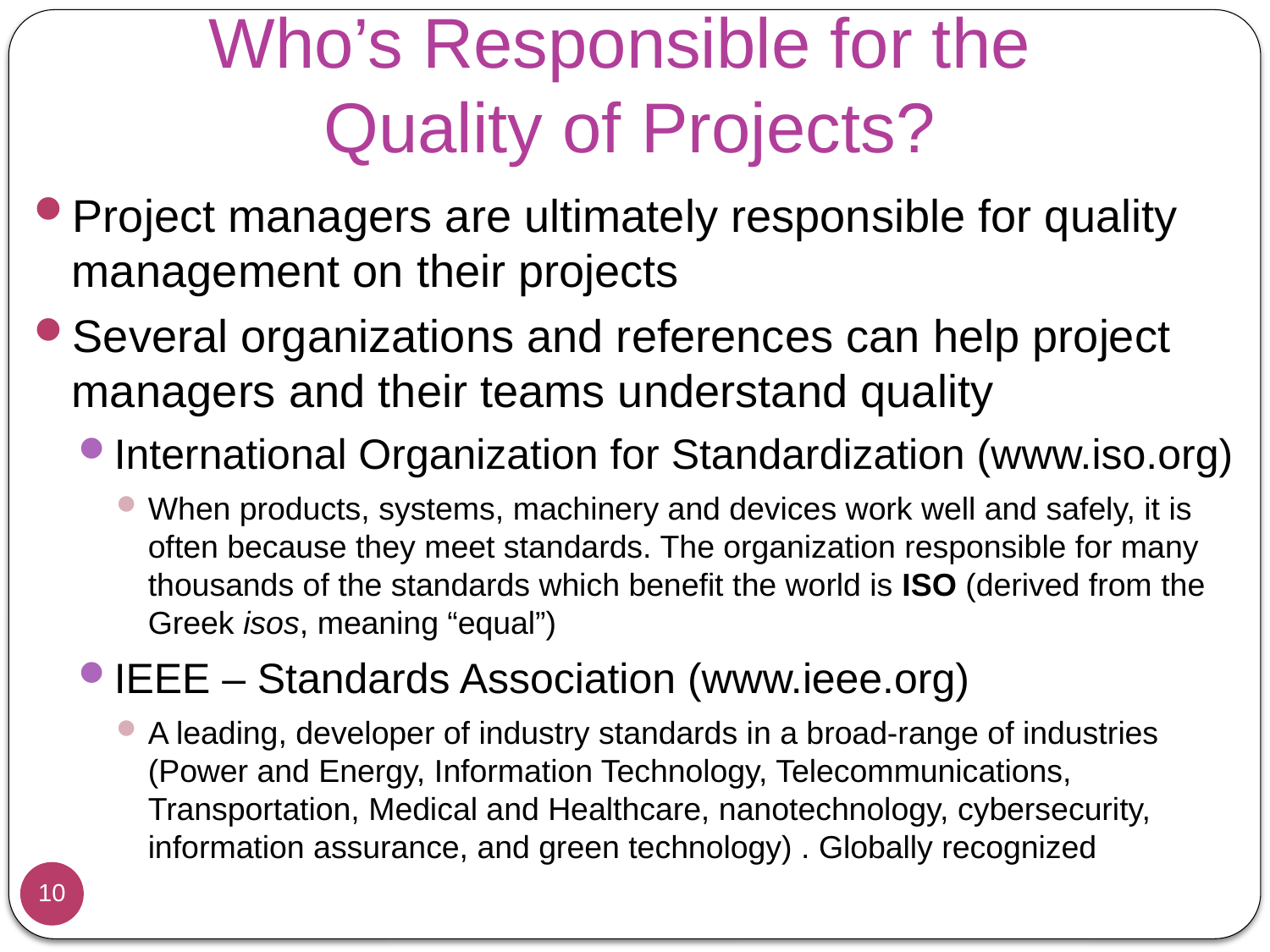

# Who’s Responsible for the Quality of Projects?
Project managers are ultimately responsible for quality management on their projects
Several organizations and references can help project managers and their teams understand quality
International Organization for Standardization (www.iso.org)
When products, systems, machinery and devices work well and safely, it is often because they meet standards. The organization responsible for many thousands of the standards which benefit the world is ISO (derived from the Greek isos, meaning “equal”)
IEEE – Standards Association (www.ieee.org)
A leading, developer of industry standards in a broad-range of industries (Power and Energy, Information Technology, Telecommunications, Transportation, Medical and Healthcare, nanotechnology, cybersecurity, information assurance, and green technology) . Globally recognized
10